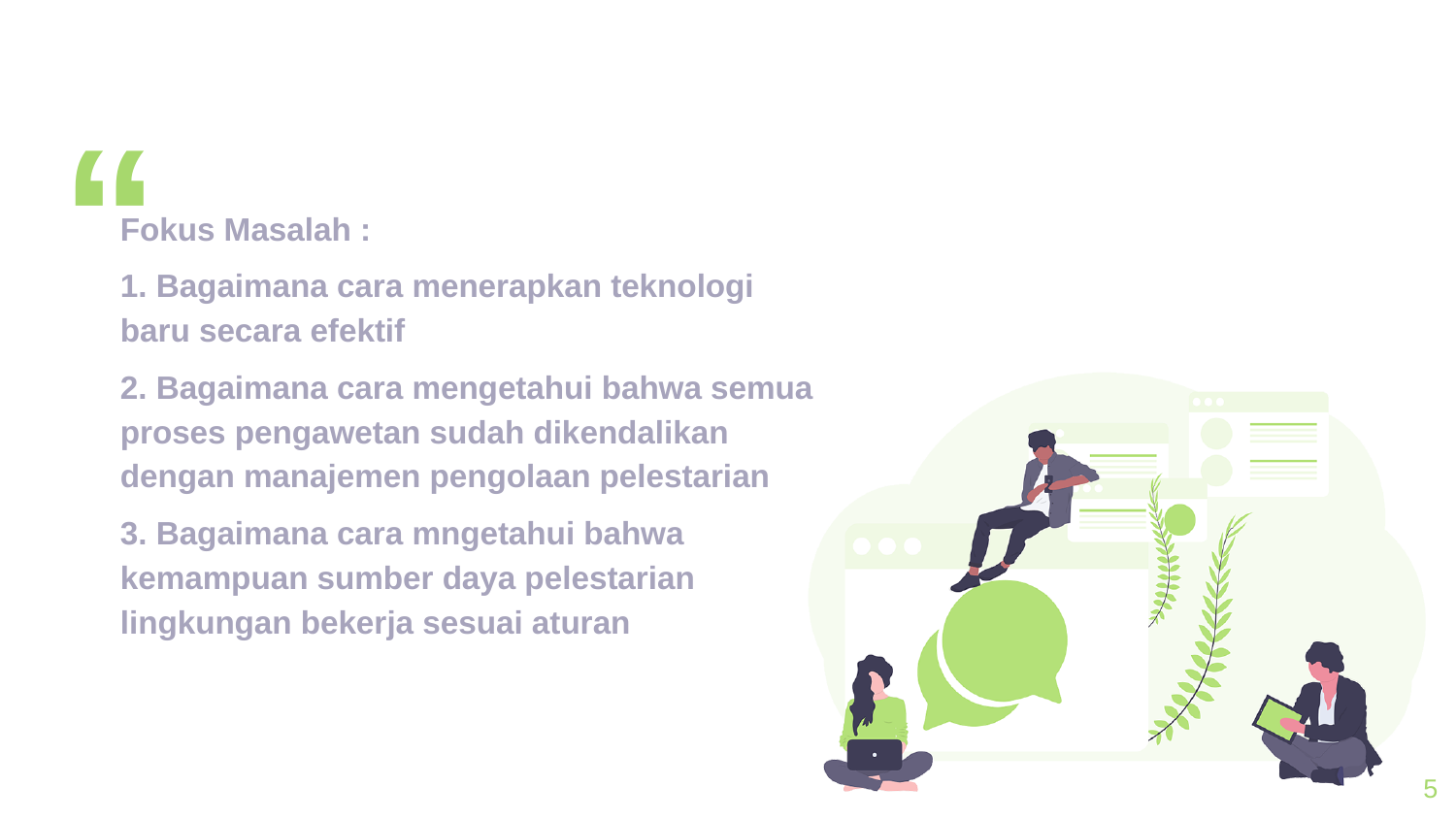

Fokus Masalah :
1. Bagaimana cara menerapkan teknologi baru secara efektif
2. Bagaimana cara mengetahui bahwa semua proses pengawetan sudah dikendalikan dengan manajemen pengolaan pelestarian
3. Bagaimana cara mngetahui bahwa kemampuan sumber daya pelestarian lingkungan bekerja sesuai aturan
5